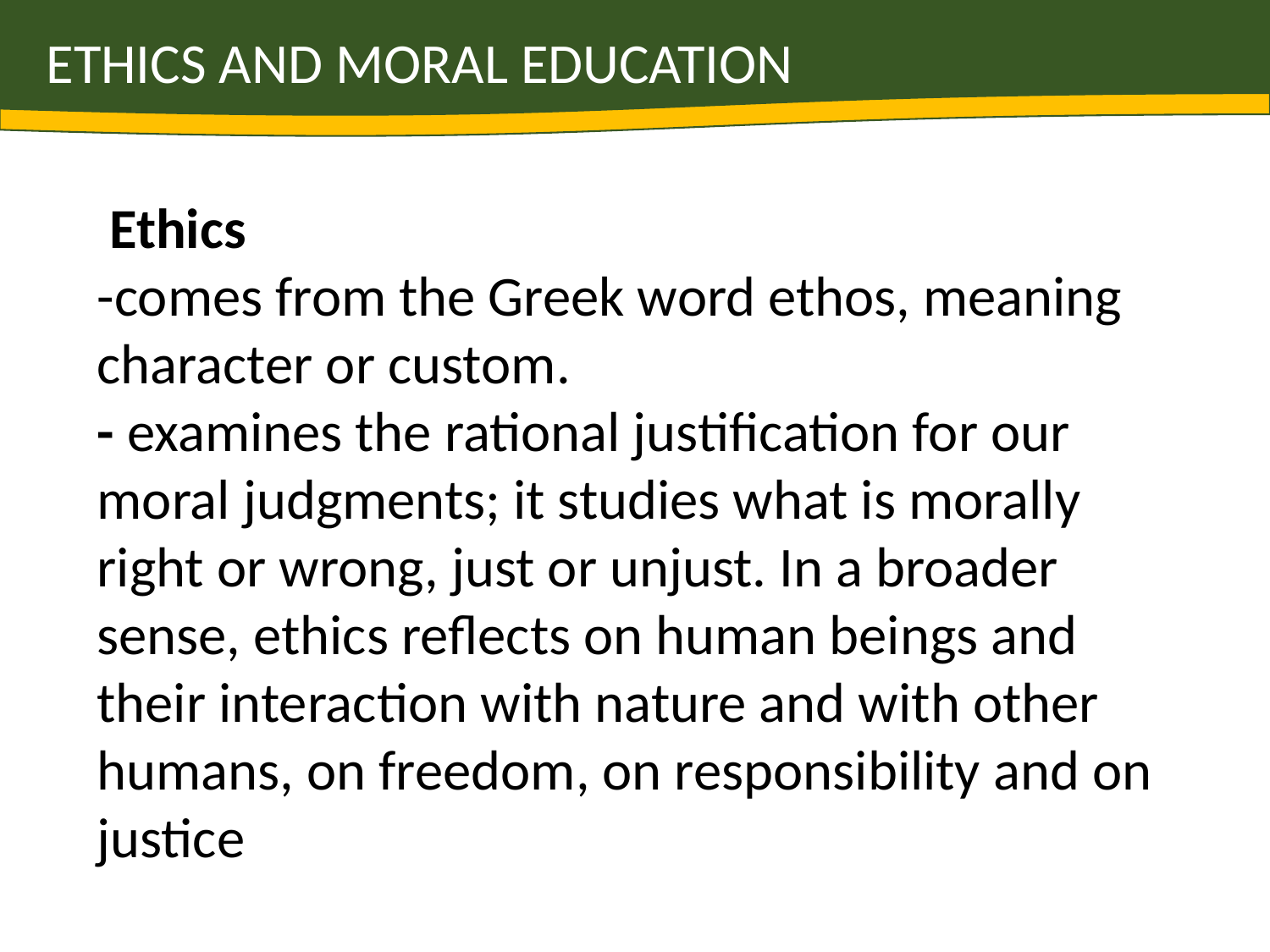

ETHICS AND MORAL EDUCATION
 Ethics
-comes from the Greek word ethos, meaning character or custom.
- examines the rational justification for our moral judgments; it studies what is morally right or wrong, just or unjust. In a broader sense, ethics reflects on human beings and their interaction with nature and with other humans, on freedom, on responsibility and on justice